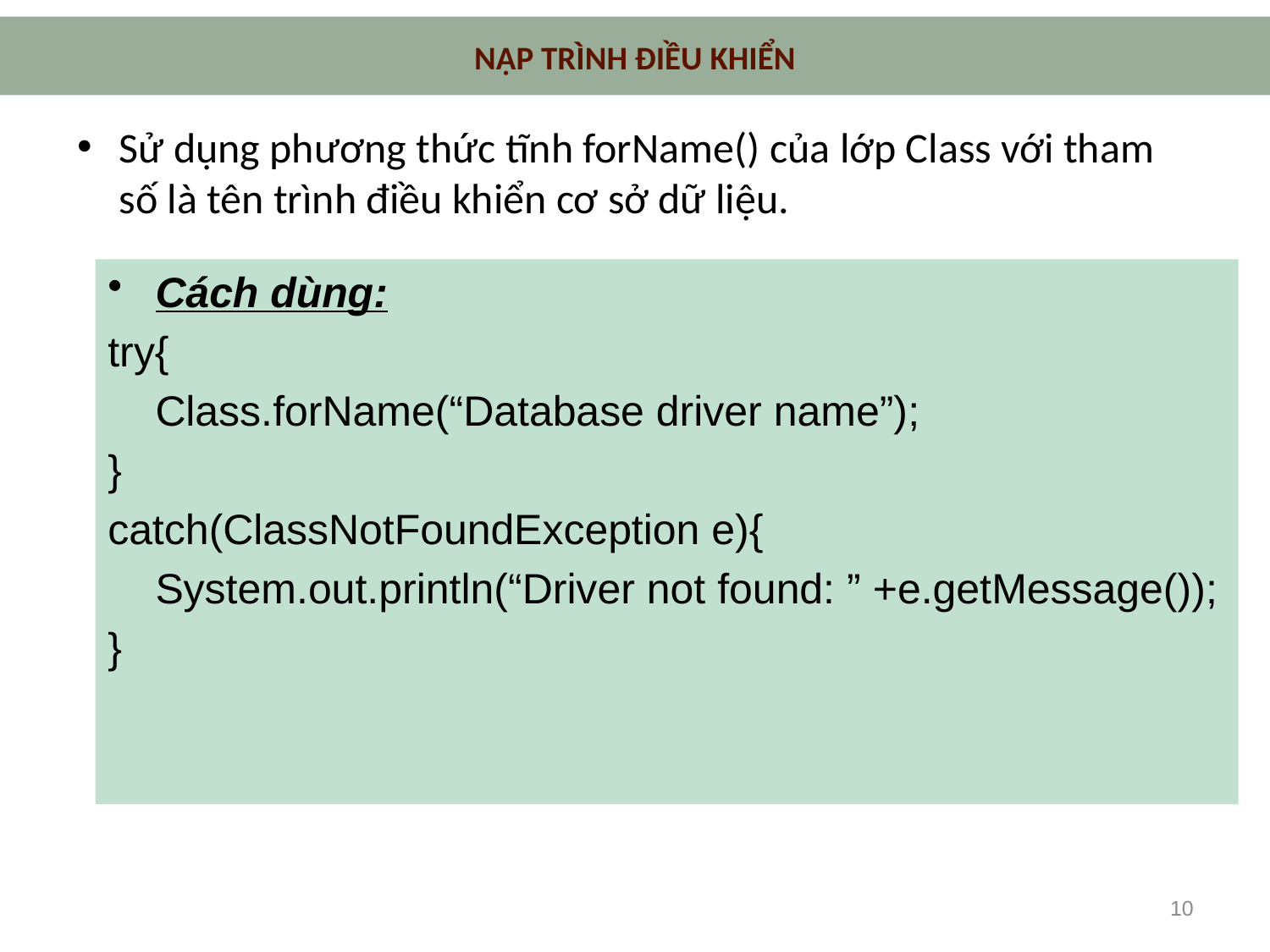

# NẠP TRÌNH ĐIỀU KHIỂN
Sử dụng phương thức tĩnh forName() của lớp Class với tham số là tên trình điều khiển cơ sở dữ liệu.
Cách dùng:
try{
	Class.forName(“Database driver name”);
}
catch(ClassNotFoundException e){
	System.out.println(“Driver not found: ” +e.getMessage());
}
10